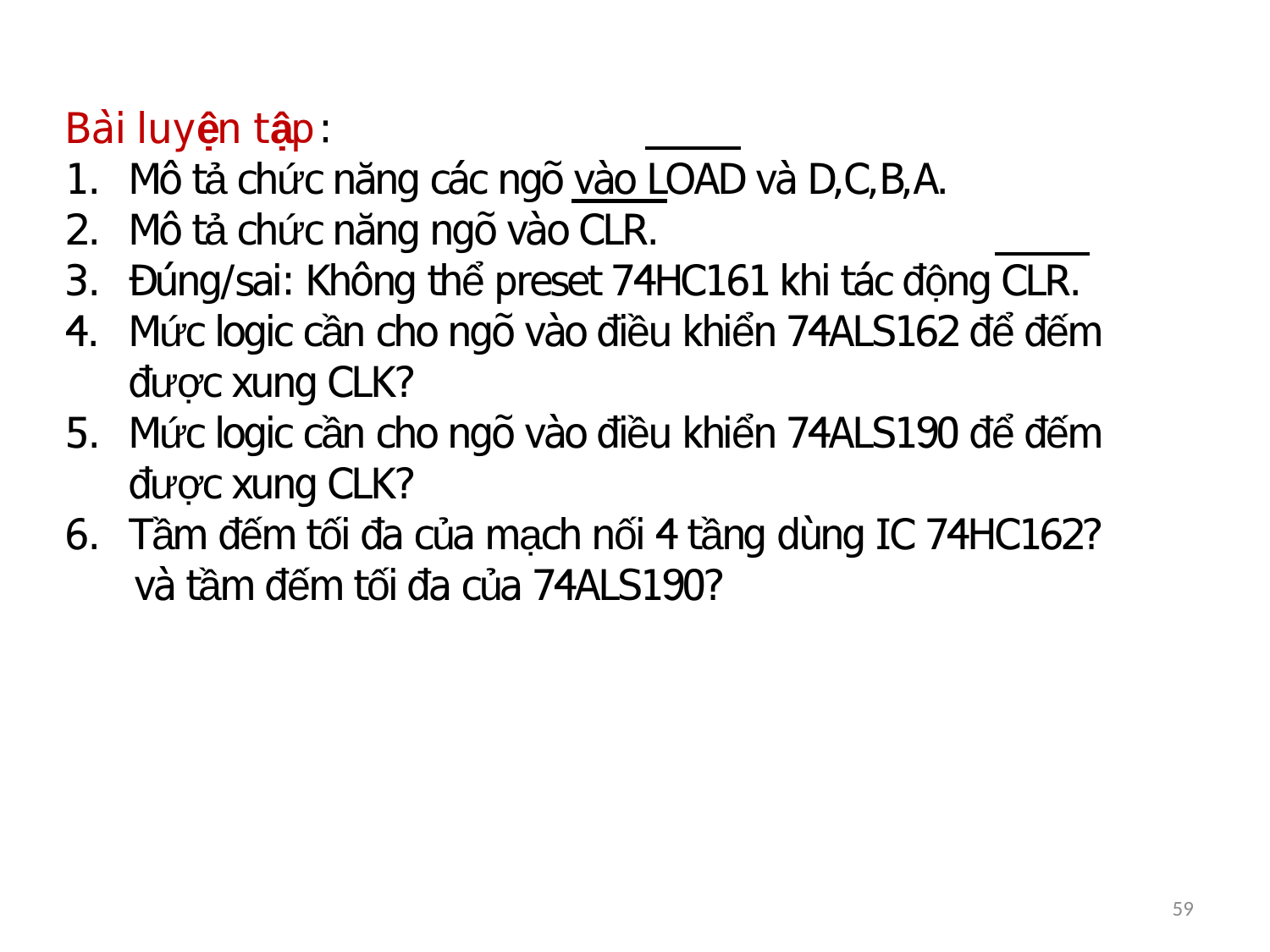

Bài luyện tập:
Mô tả chức năng các ngõ vào LOAD và D,C,B,A.
Mô tả chức năng ngõ vào CLR.
Đúng/sai: Không thể preset 74HC161 khi tác động CLR.
Mức logic cần cho ngõ vào điều khiển 74ALS162 để đếm được xung CLK?
Mức logic cần cho ngõ vào điều khiển 74ALS190 để đếm được xung CLK?
Tầm đếm tối đa của mạch nối 4 tầng dùng IC 74HC162?
      và tầm đếm tối đa của 74ALS190?

59